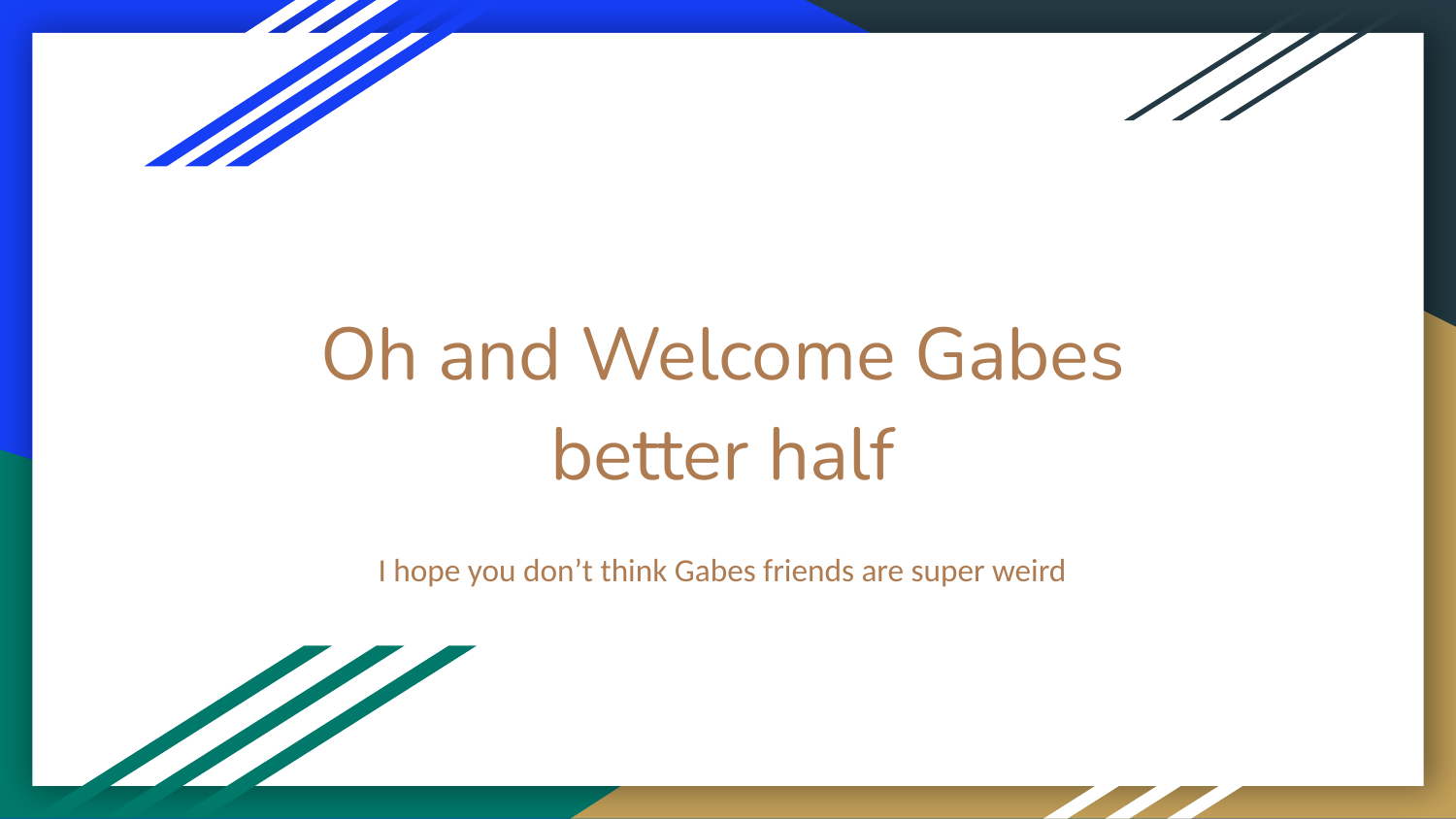

# Oh and Welcome Gabes better half
I hope you don’t think Gabes friends are super weird